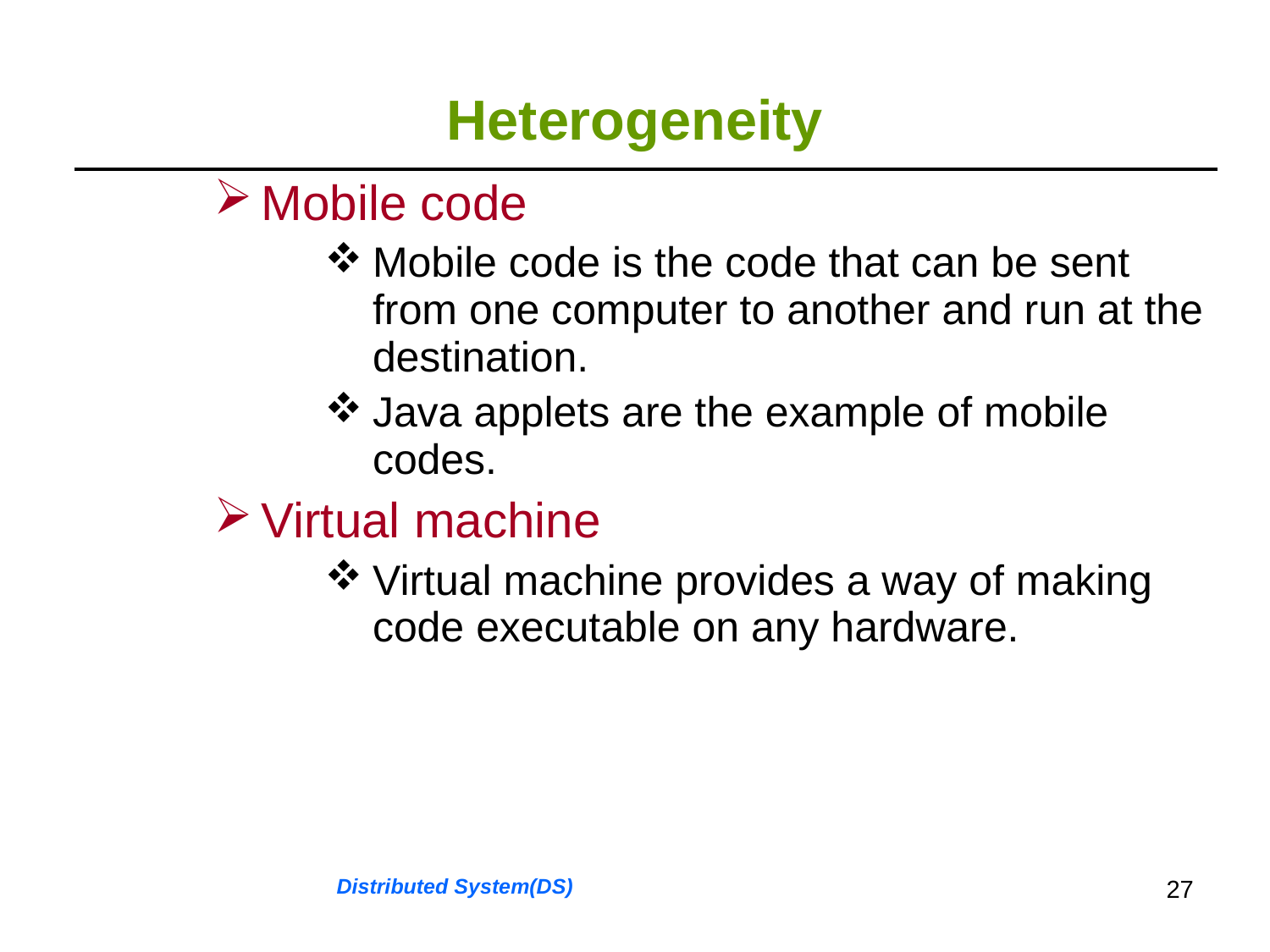

# Heterogeneity
| Mobile code Mobile code is the code that can be sent from one computer to another and run at the destination. Java applets are the example of mobile codes. Virtual machine Virtual machine provides a way of making code executable on any hardware. |
| --- |
Distributed System(DS)
27